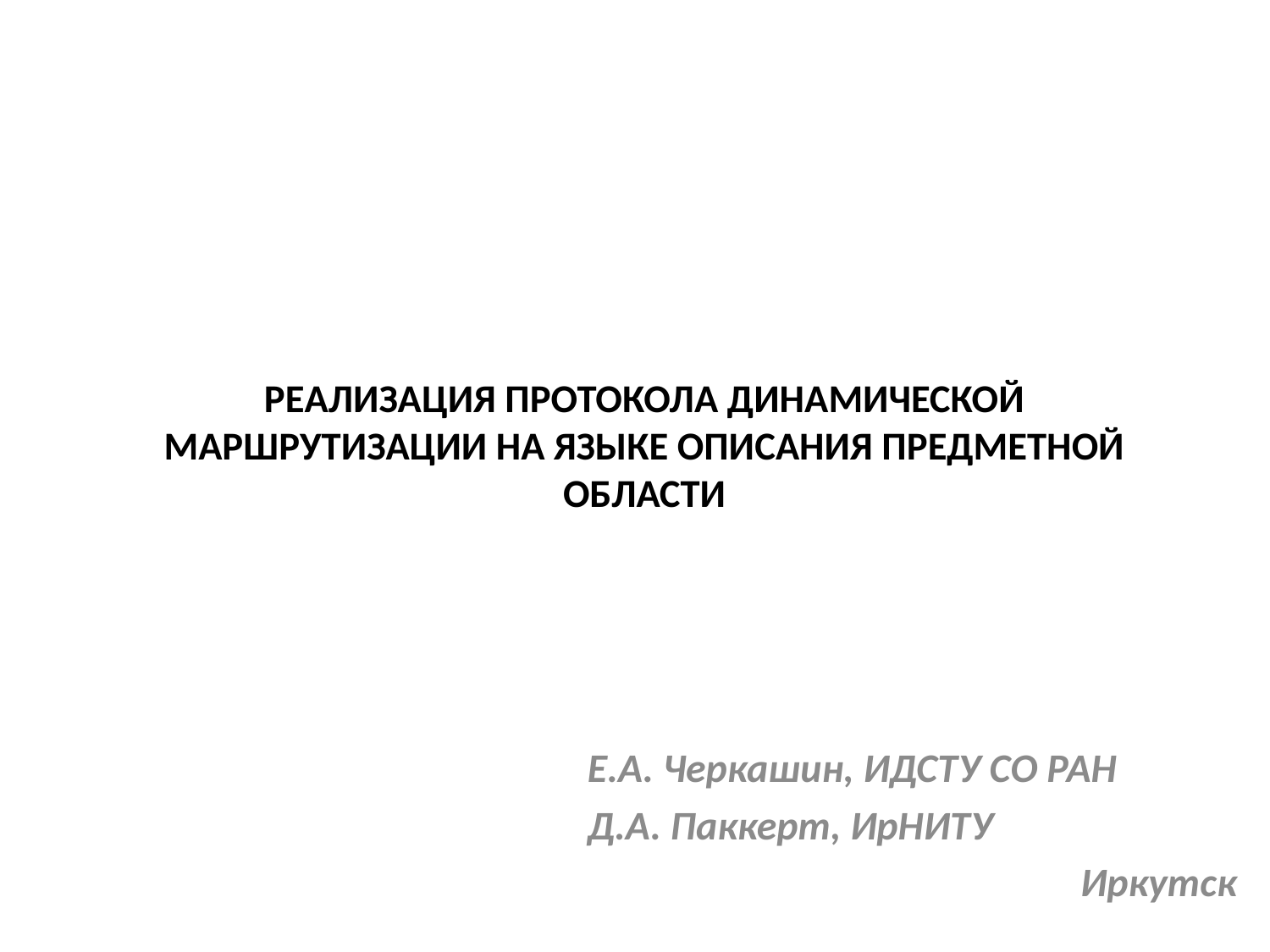

РЕАЛИЗАЦИЯ ПРОТОКОЛА ДИНАМИЧЕСКОЙ МАРШРУТИЗАЦИИ НА ЯЗЫКЕ ОПИСАНИЯ ПРЕДМЕТНОЙ ОБЛАСТИ
Е.А. Черкашин, ИДСТУ СО РАН
Д.А. Паккерт, ИрНИТУ
Иркутск